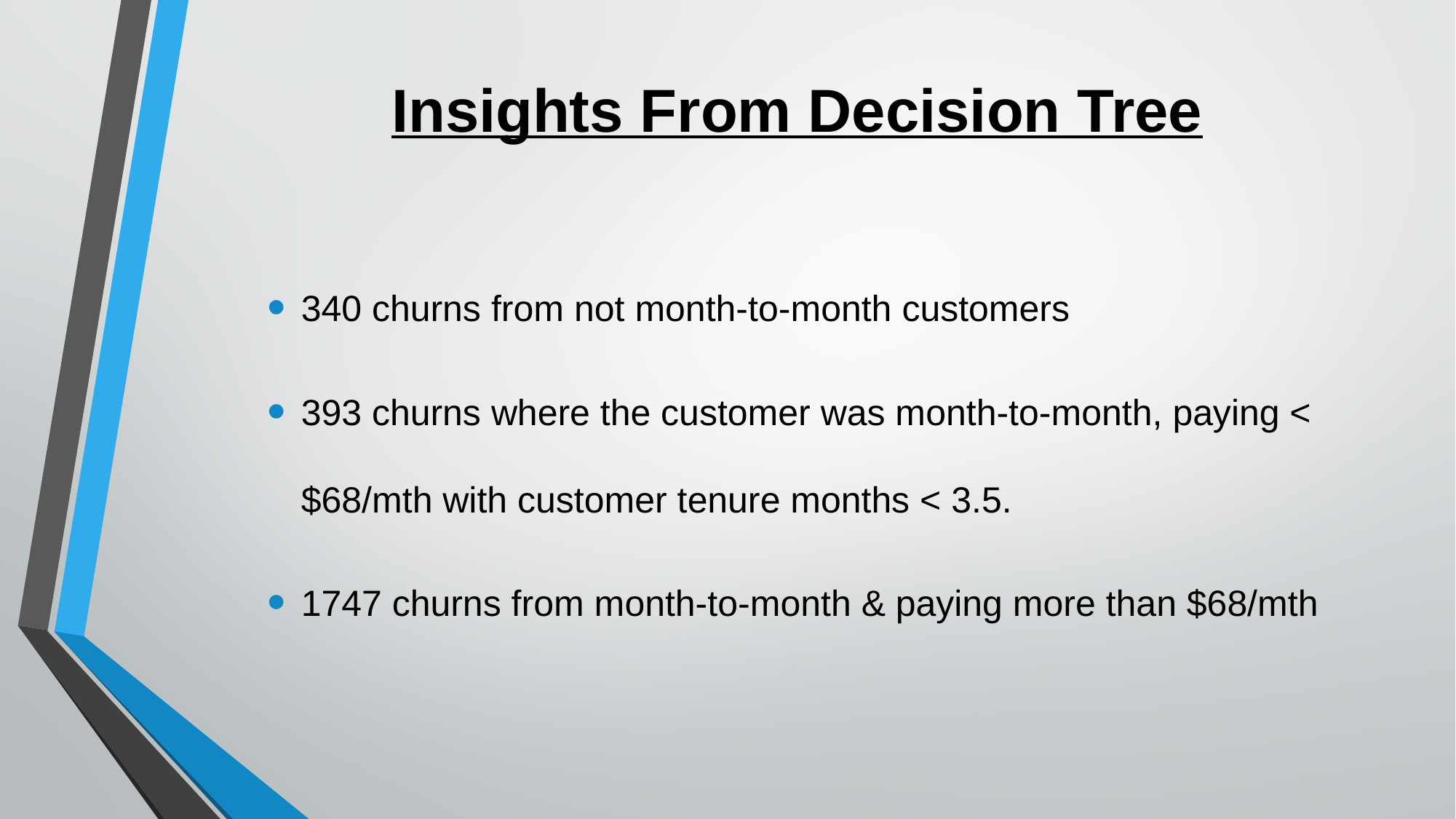

# Insights From Decision Tree
340 churns from not month-to-month customers
393 churns where the customer was month-to-month, paying < $68/mth with customer tenure months < 3.5.
1747 churns from month-to-month & paying more than $68/mth